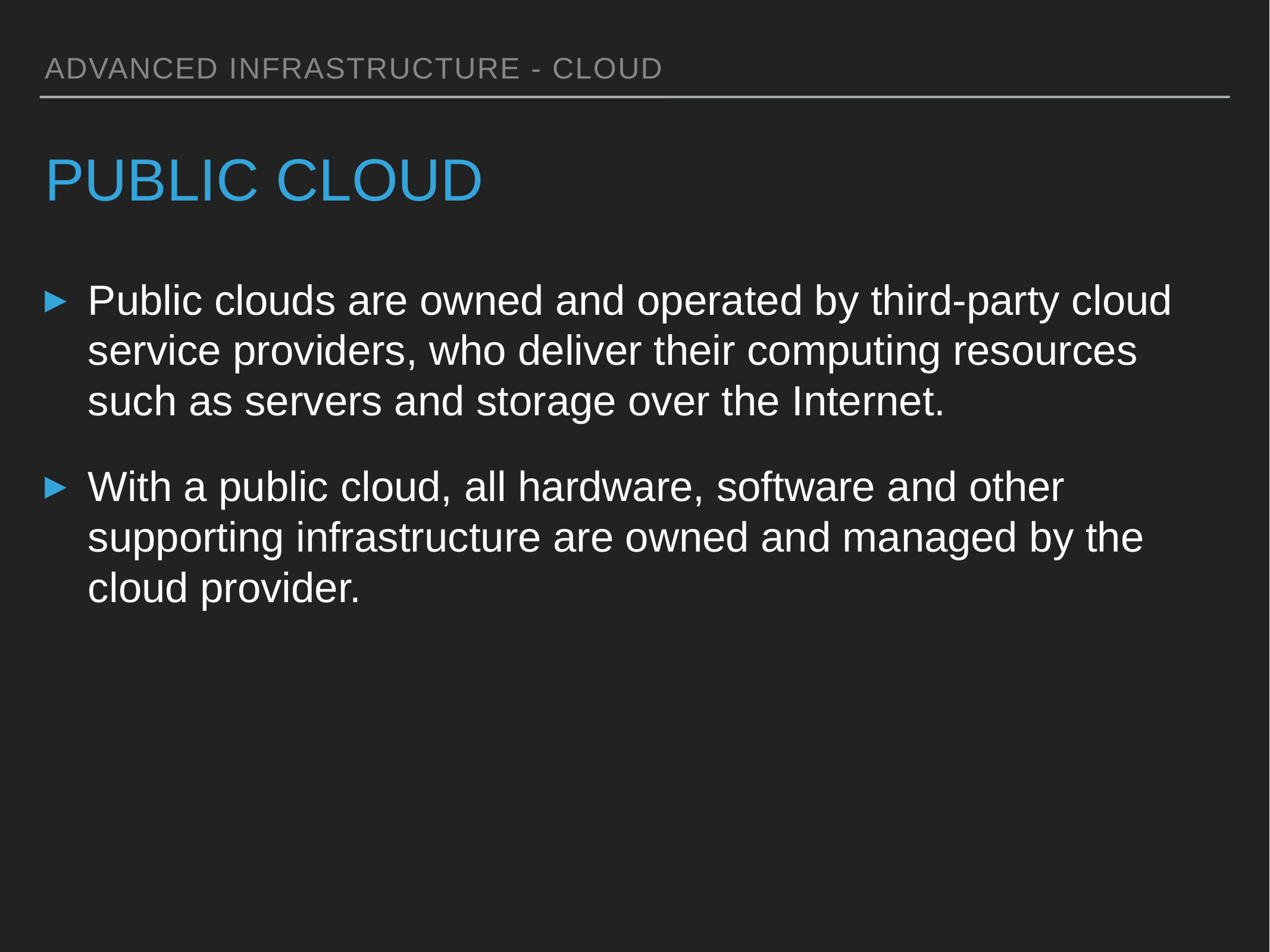

Advanced infrastructure - cloud
# Public cloud
Public clouds are owned and operated by third-party cloud service providers, who deliver their computing resources such as servers and storage over the Internet.
With a public cloud, all hardware, software and other supporting infrastructure are owned and managed by the cloud provider.